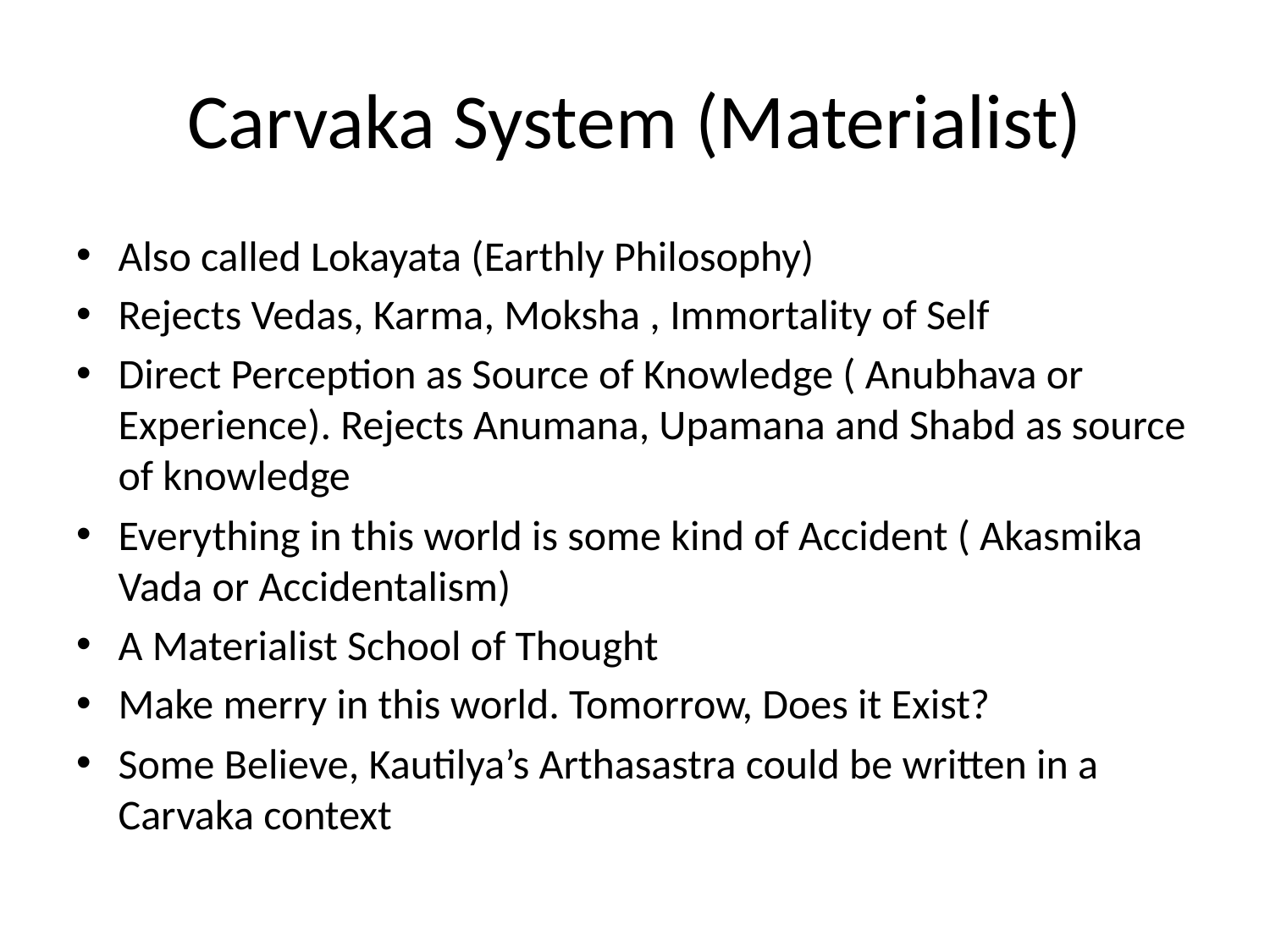

# Carvaka System (Materialist)
Also called Lokayata (Earthly Philosophy)
Rejects Vedas, Karma, Moksha , Immortality of Self
Direct Perception as Source of Knowledge ( Anubhava or Experience). Rejects Anumana, Upamana and Shabd as source of knowledge
Everything in this world is some kind of Accident ( Akasmika Vada or Accidentalism)
A Materialist School of Thought
Make merry in this world. Tomorrow, Does it Exist?
Some Believe, Kautilya’s Arthasastra could be written in a Carvaka context